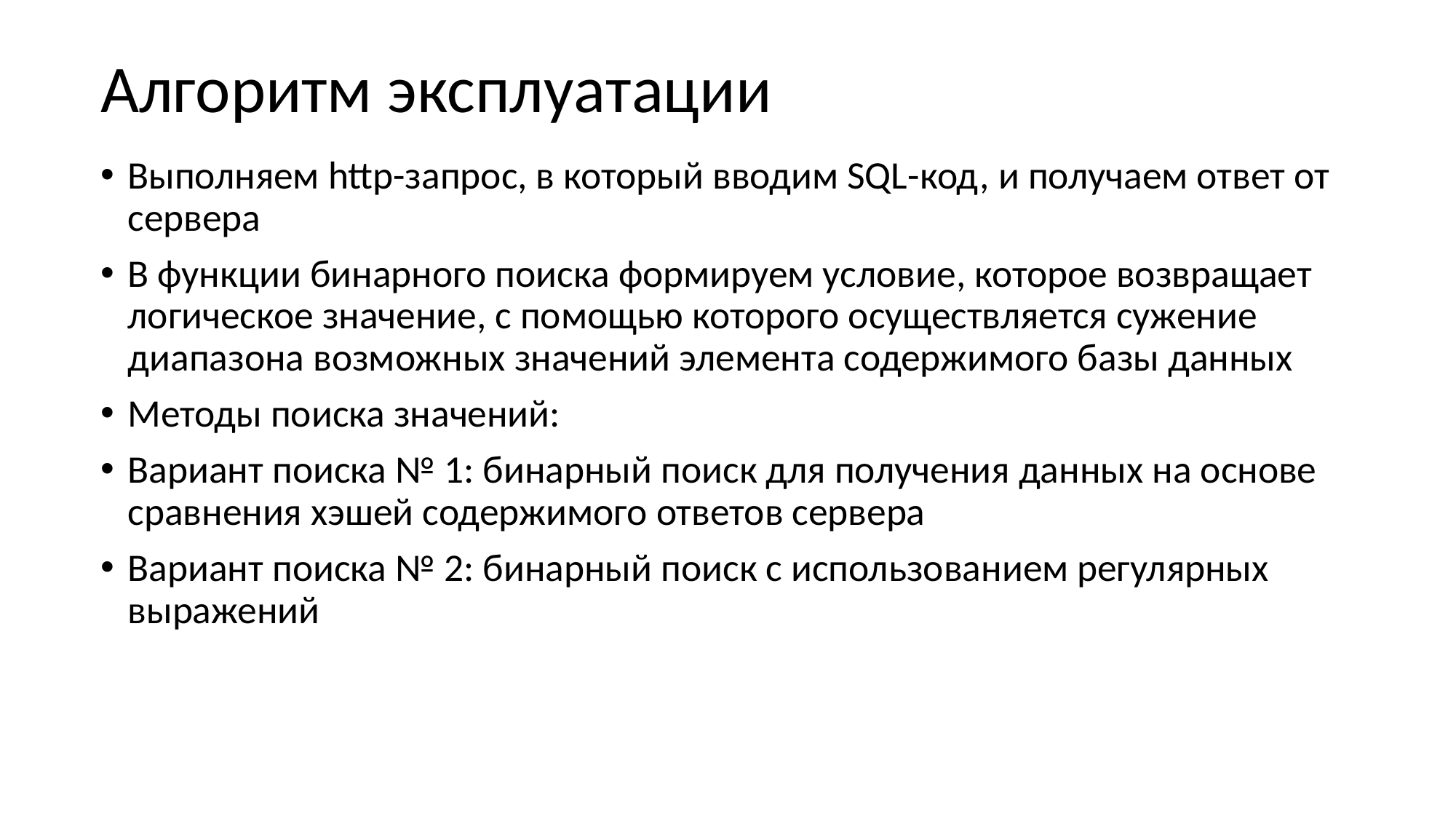

# Алгоритм эксплуатации
Выполняем http-запрос, в который вводим SQL-код, и получаем ответ от сервера
В функции бинарного поиска формируем условие, которое возвращает логическое значение, с помощью которого осуществляется сужение диапазона возможных значений элемента содержимого базы данных
Методы поиска значений:
Вариант поиска № 1: бинарный поиск для получения данных на основе сравнения хэшей содержимого ответов сервера
Вариант поиска № 2: бинарный поиск с использованием регулярных выражений